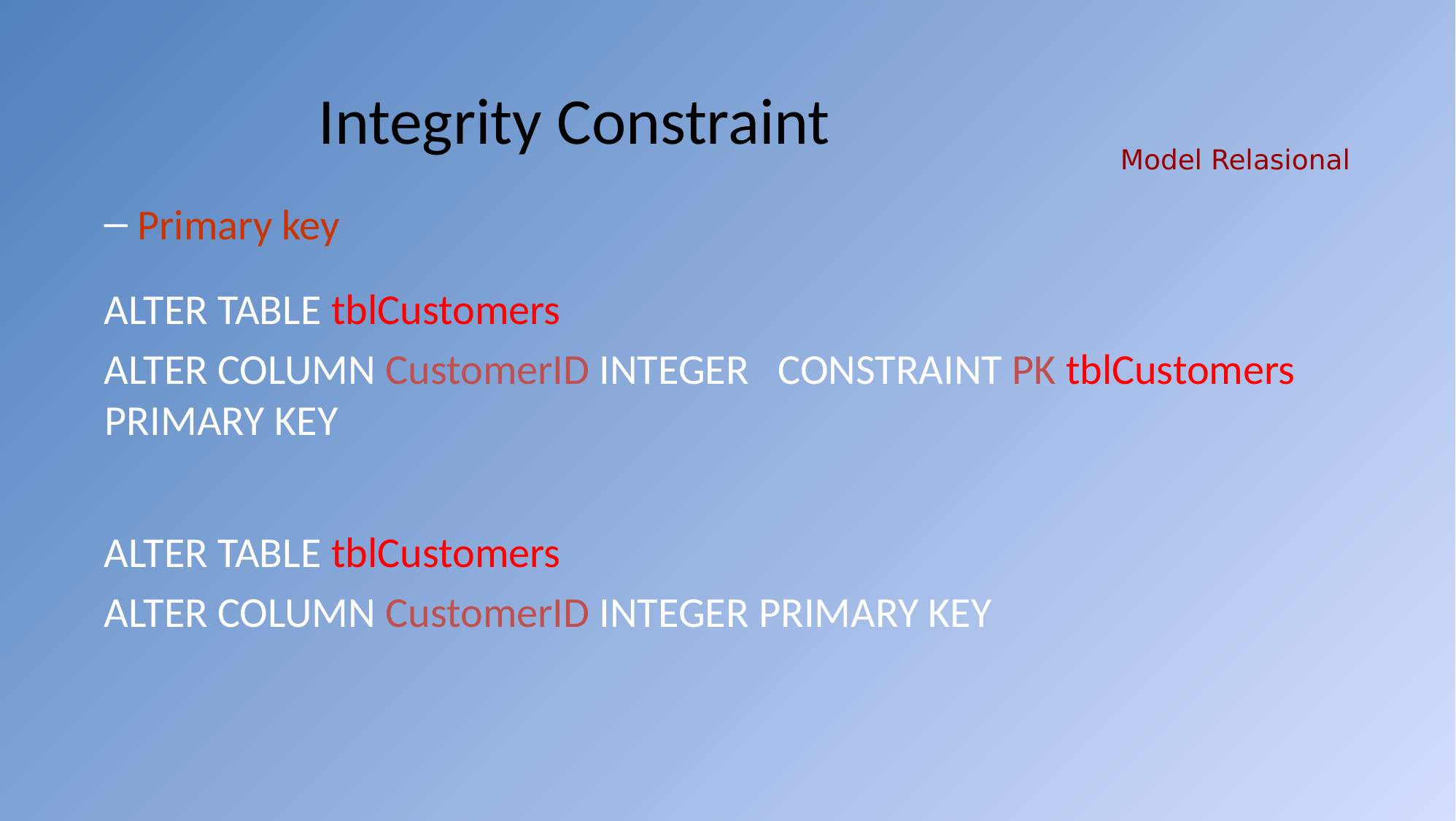

# Integrity Constraint
Model Relasional
 Primary key

ALTER TABLE tblCustomers
ALTER COLUMN CustomerID INTEGER   CONSTRAINT PK tblCustomers PRIMARY KEY

ALTER TABLE tblCustomers
ALTER COLUMN CustomerID INTEGER PRIMARY KEY